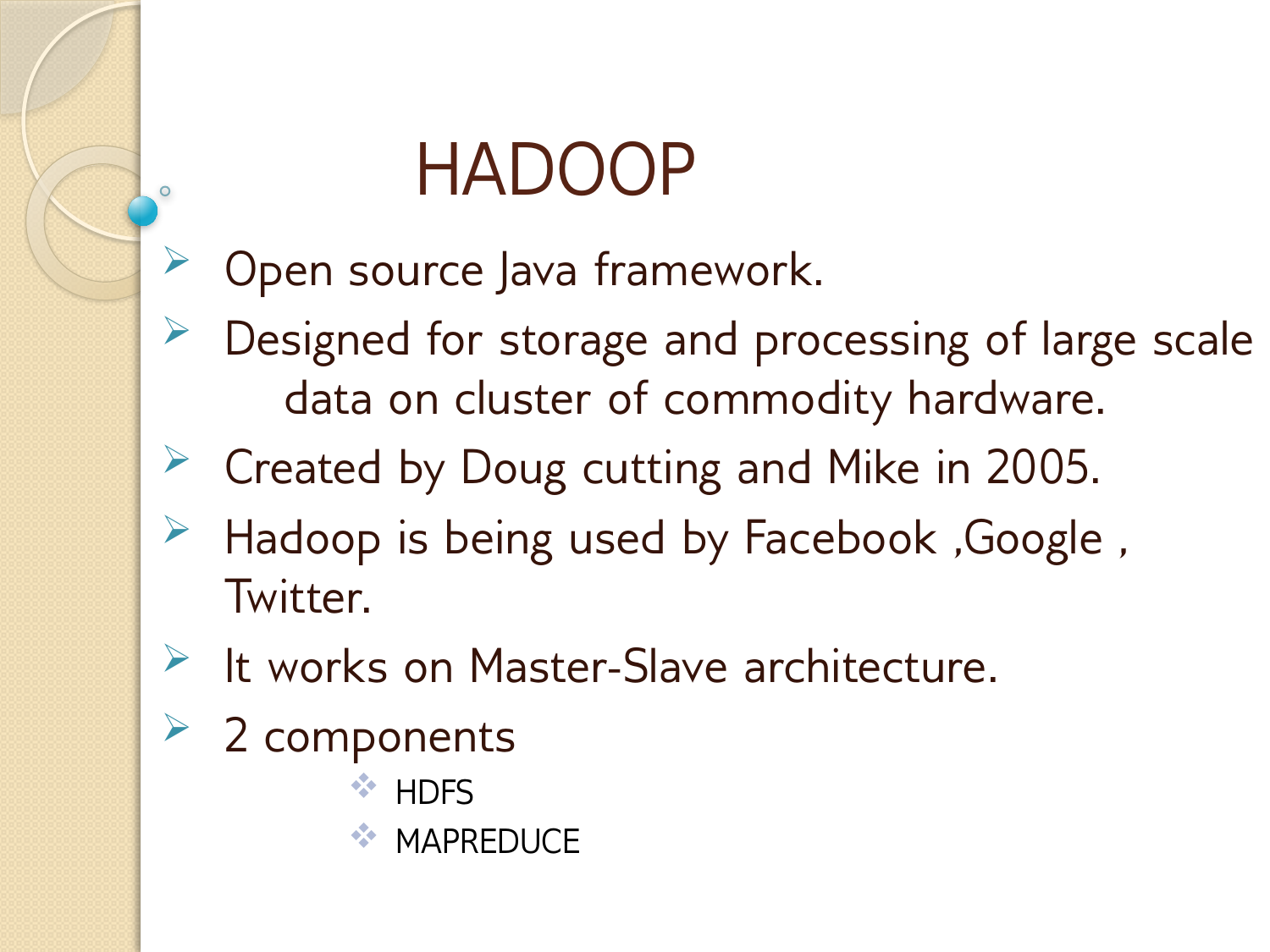

# HADOOP
Open source Java framework.
Designed for storage and processing of large scale     data on cluster of commodity hardware.
Created by Doug cutting and Mike in 2005.
Hadoop is being used by Facebook ,Google , Twitter.
It works on Master-Slave architecture.
2 components
HDFS
MAPREDUCE